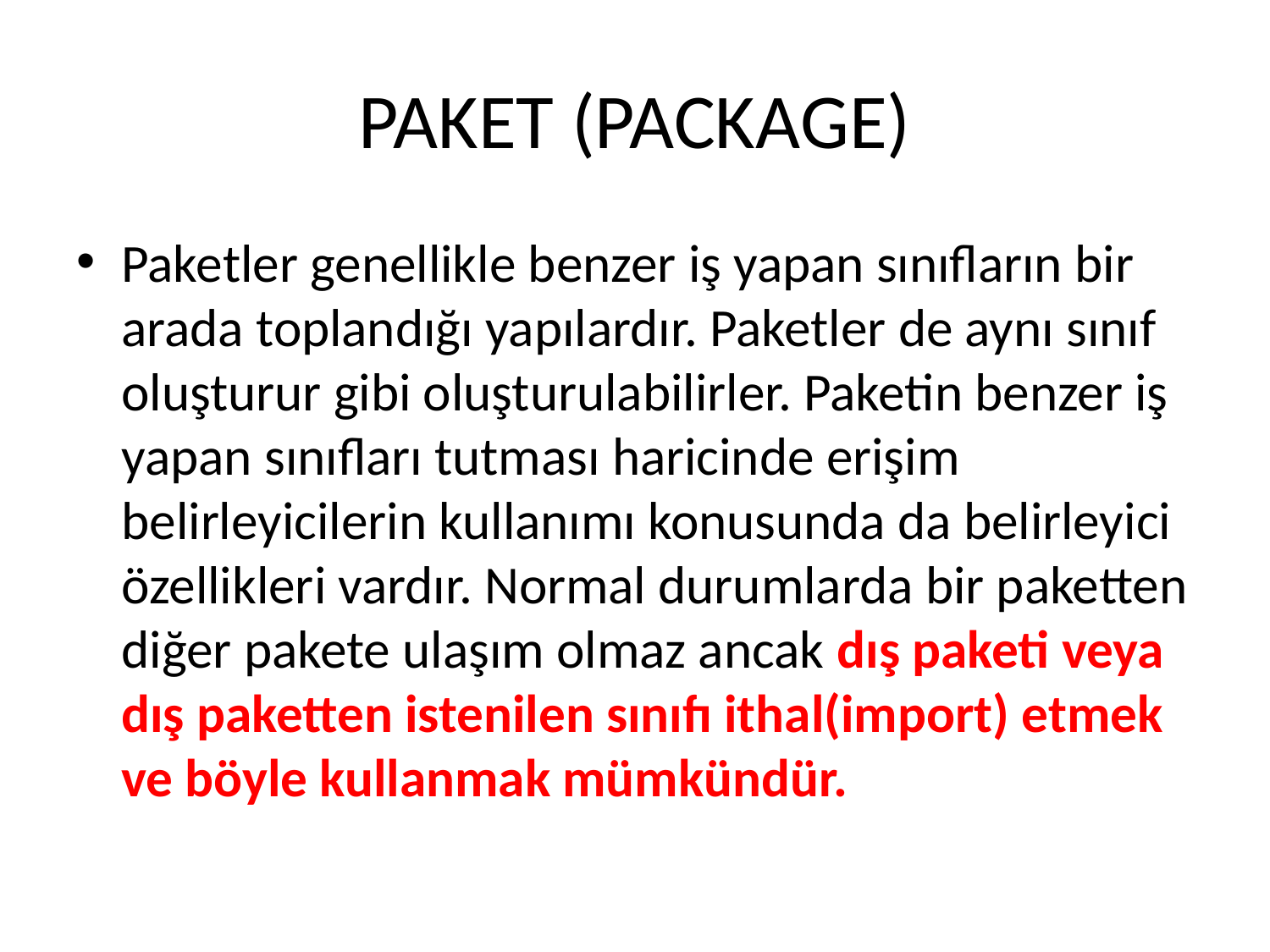

# PAKET (PACKAGE)
Paketler genellikle benzer iş yapan sınıfların bir arada toplandığı yapılardır. Paketler de aynı sınıf oluşturur gibi oluşturulabilirler. Paketin benzer iş yapan sınıfları tutması haricinde erişim belirleyicilerin kullanımı konusunda da belirleyici özellikleri vardır. Normal durumlarda bir paketten diğer pakete ulaşım olmaz ancak dış paketi veya dış paketten istenilen sınıfı ithal(import) etmek ve böyle kullanmak mümkündür.